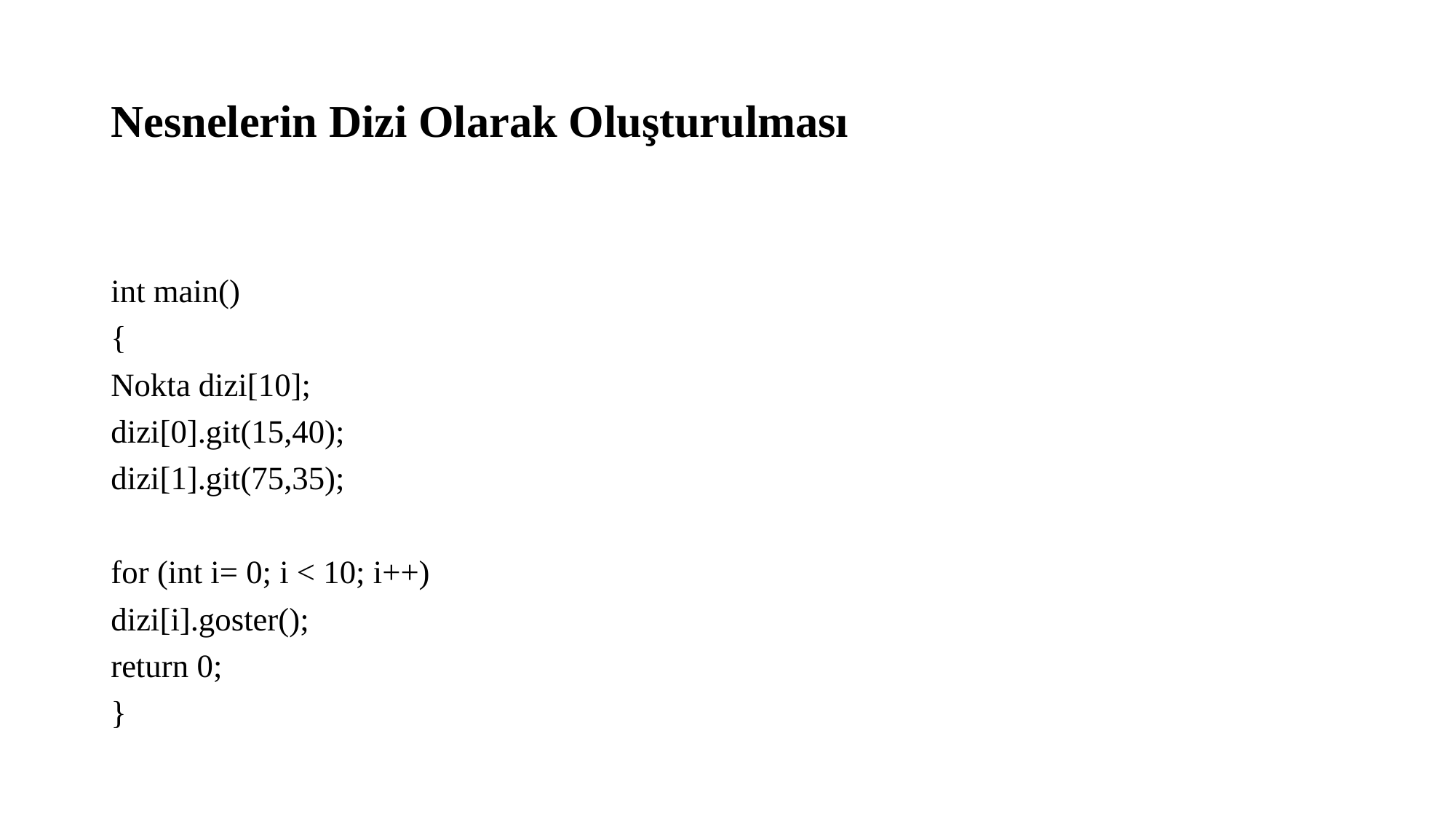

# Nesnelerin Dizi Olarak Oluşturulması

int main()
{
Nokta dizi[10];
dizi[0].git(15,40);
dizi[1].git(75,35);

for (int i= 0; i < 10; i++)
dizi[i].goster();
return 0;
}